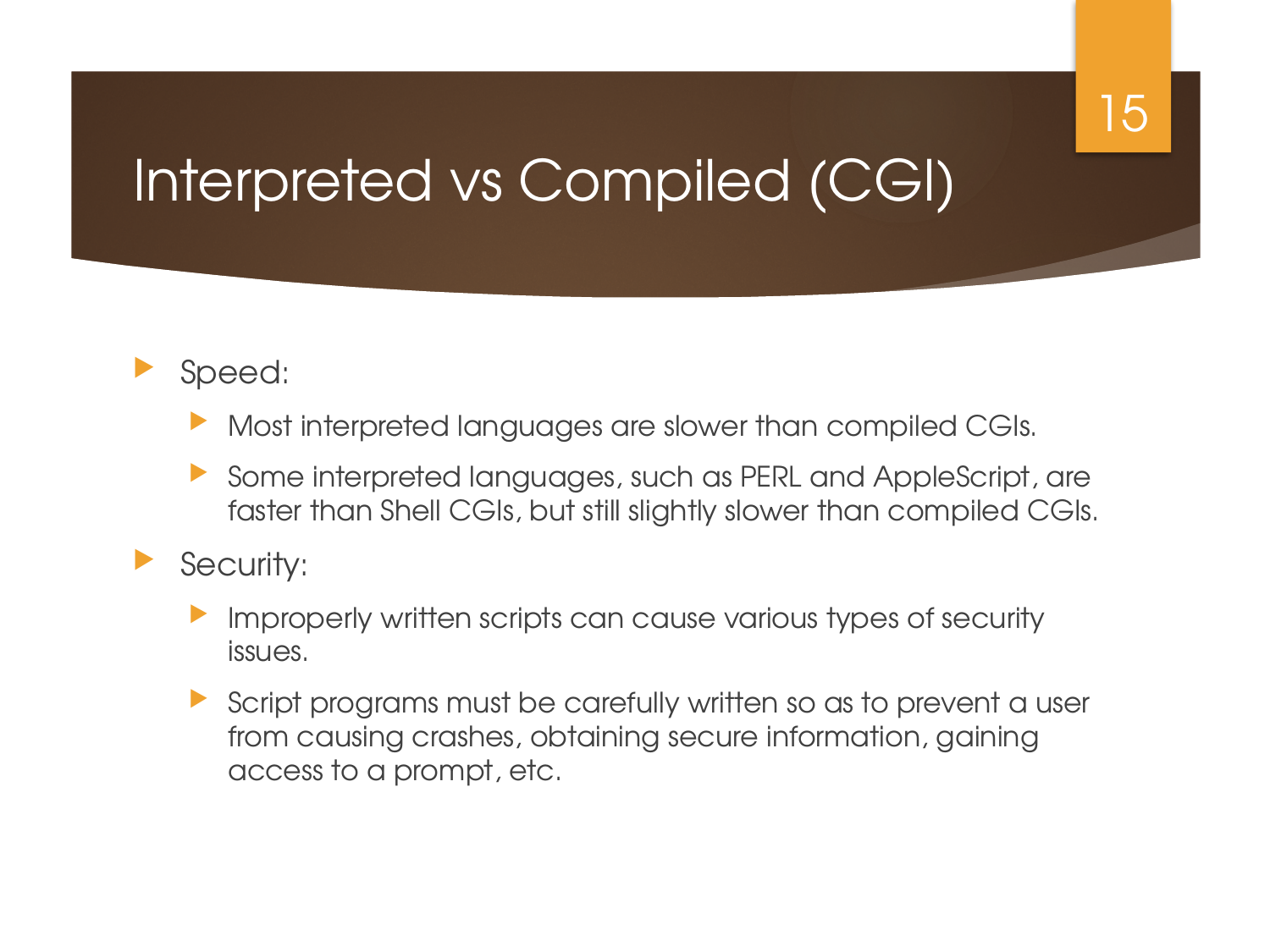

15
# Interpreted vs Compiled (CGI)
Speed:
Most interpreted languages are slower than compiled CGIs.
Some interpreted languages, such as PERL and AppleScript, are faster than Shell CGIs, but still slightly slower than compiled CGIs.
Security:
Improperly written scripts can cause various types of security issues.
Script programs must be carefully written so as to prevent a user from causing crashes, obtaining secure information, gaining access to a prompt, etc.